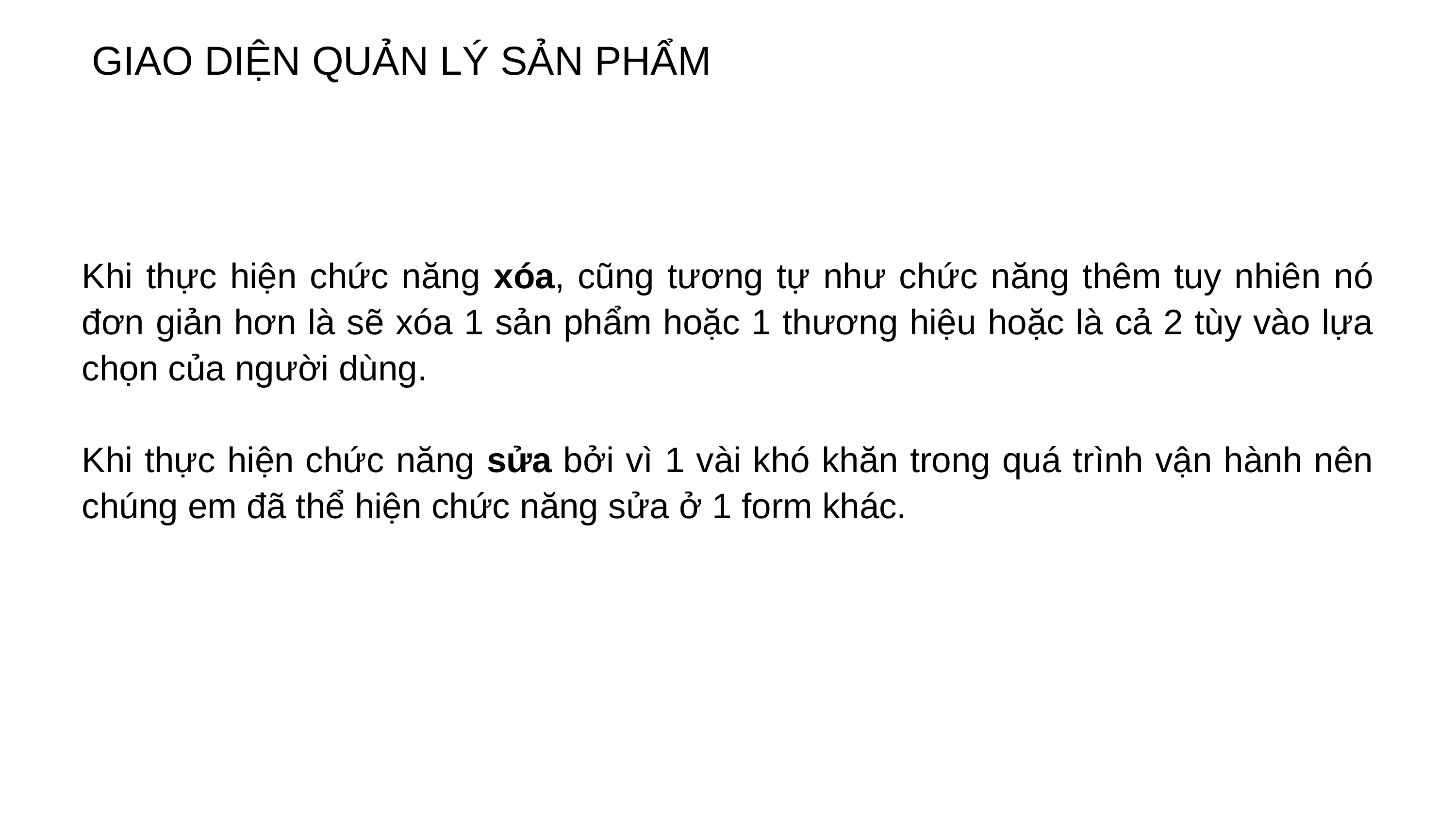

GIAO DIỆN QUẢN LÝ SẢN PHẨM
Khi thực hiện chức năng xóa, cũng tương tự như chức năng thêm tuy nhiên nó đơn giản hơn là sẽ xóa 1 sản phẩm hoặc 1 thương hiệu hoặc là cả 2 tùy vào lựa chọn của người dùng.

Khi thực hiện chức năng sửa bởi vì 1 vài khó khăn trong quá trình vận hành nên chúng em đã thể hiện chức năng sửa ở 1 form khác.